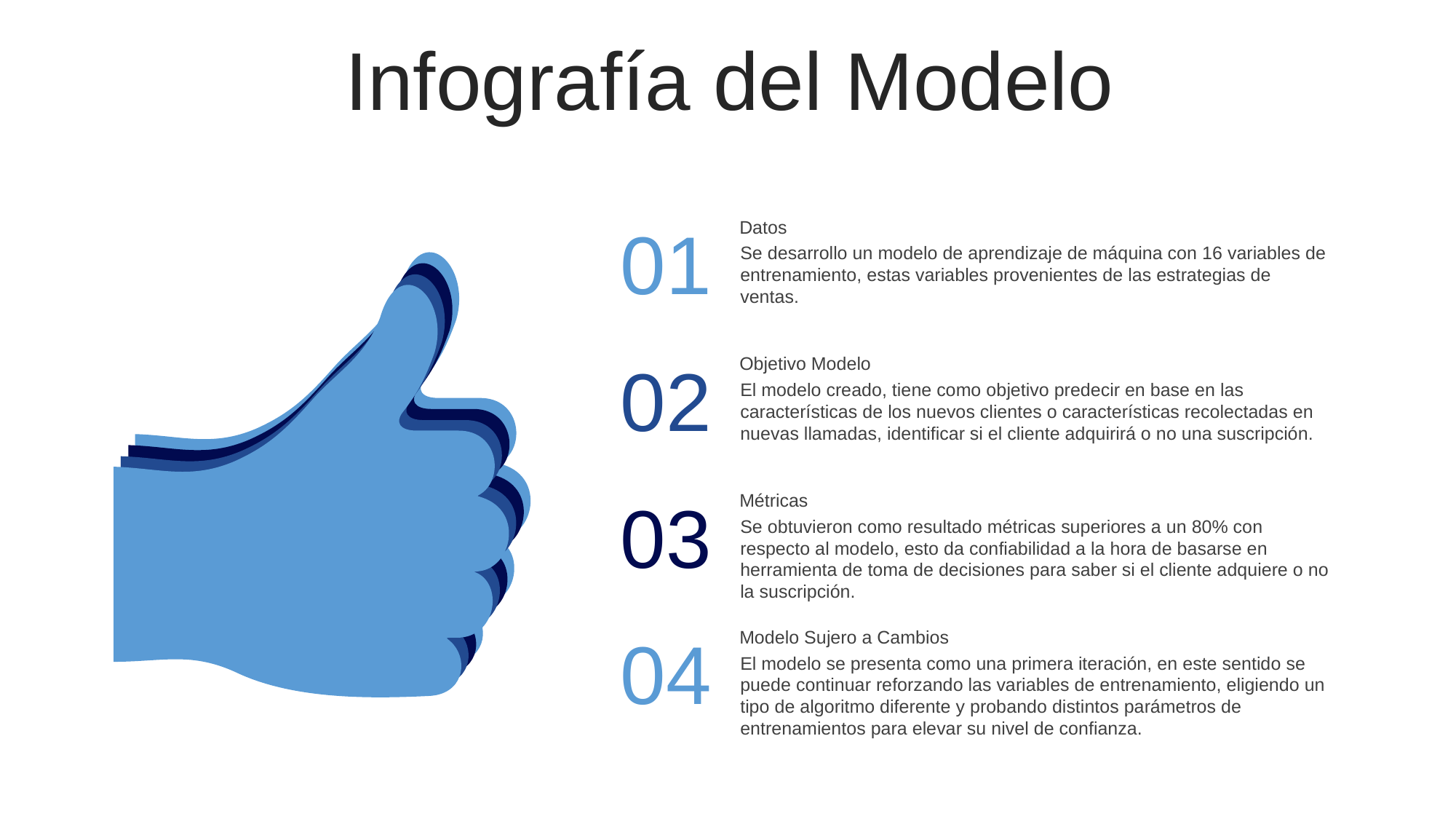

Infografía del Modelo
Datos
Se desarrollo un modelo de aprendizaje de máquina con 16 variables de entrenamiento, estas variables provenientes de las estrategias de ventas.
01

Objetivo Modelo
El modelo creado, tiene como objetivo predecir en base en las características de los nuevos clientes o características recolectadas en nuevas llamadas, identificar si el cliente adquirirá o no una suscripción.
02
Métricas
Se obtuvieron como resultado métricas superiores a un 80% con respecto al modelo, esto da confiabilidad a la hora de basarse en herramienta de toma de decisiones para saber si el cliente adquiere o no la suscripción.
03
Modelo Sujero a Cambios
El modelo se presenta como una primera iteración, en este sentido se puede continuar reforzando las variables de entrenamiento, eligiendo un tipo de algoritmo diferente y probando distintos parámetros de entrenamientos para elevar su nivel de confianza.
04